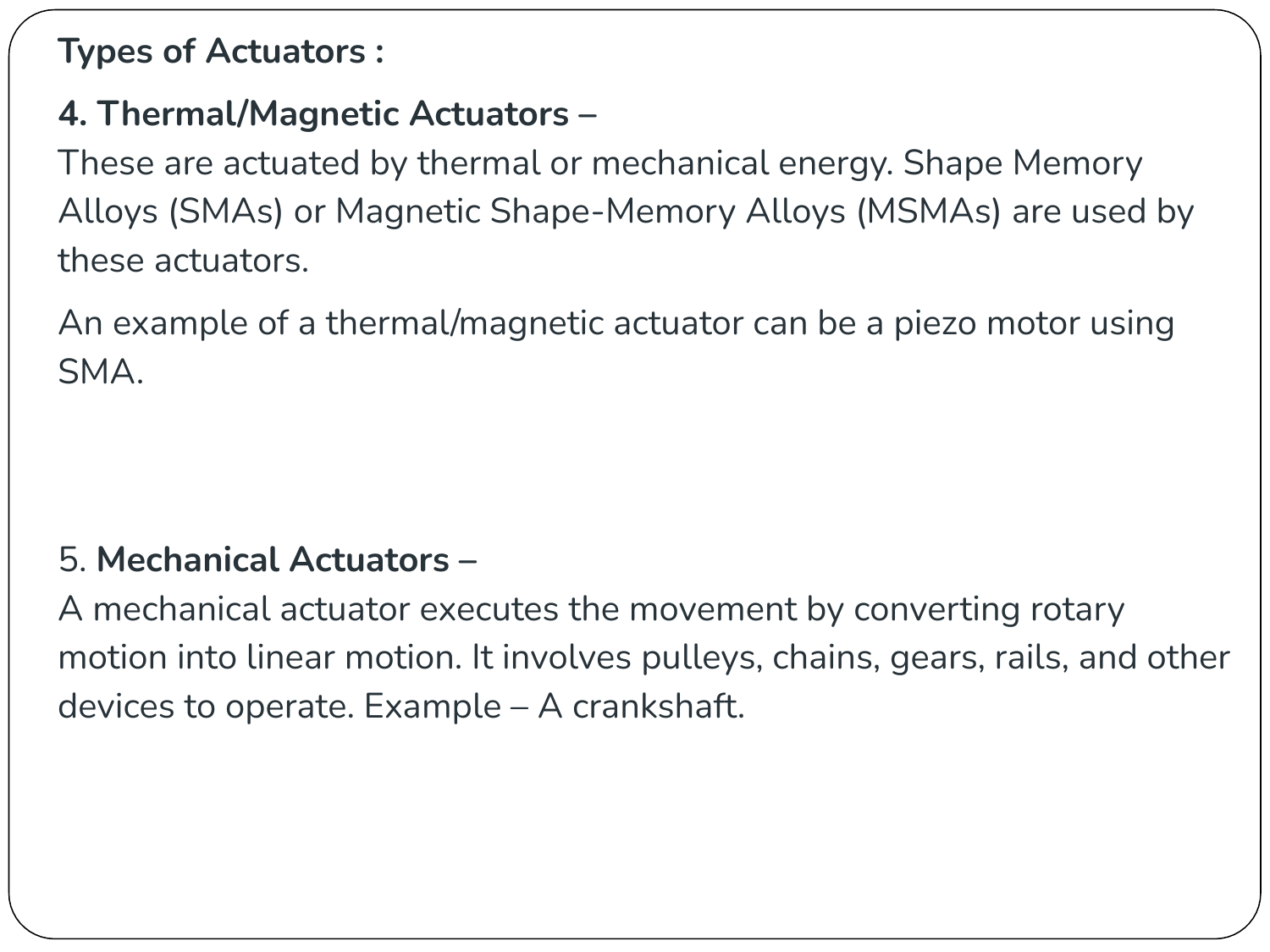

# Types of Actuators :
4. Thermal/Magnetic Actuators –
These are actuated by thermal or mechanical energy. Shape Memory Alloys (SMAs) or Magnetic Shape‐Memory Alloys (MSMAs) are used by these actuators.
An example of a thermal/magnetic actuator can be a piezo motor using SMA.

5. Mechanical Actuators –
A mechanical actuator executes the movement by converting rotary motion into linear motion. It involves pulleys, chains, gears, rails, and other devices to operate. Example – A crankshaft.